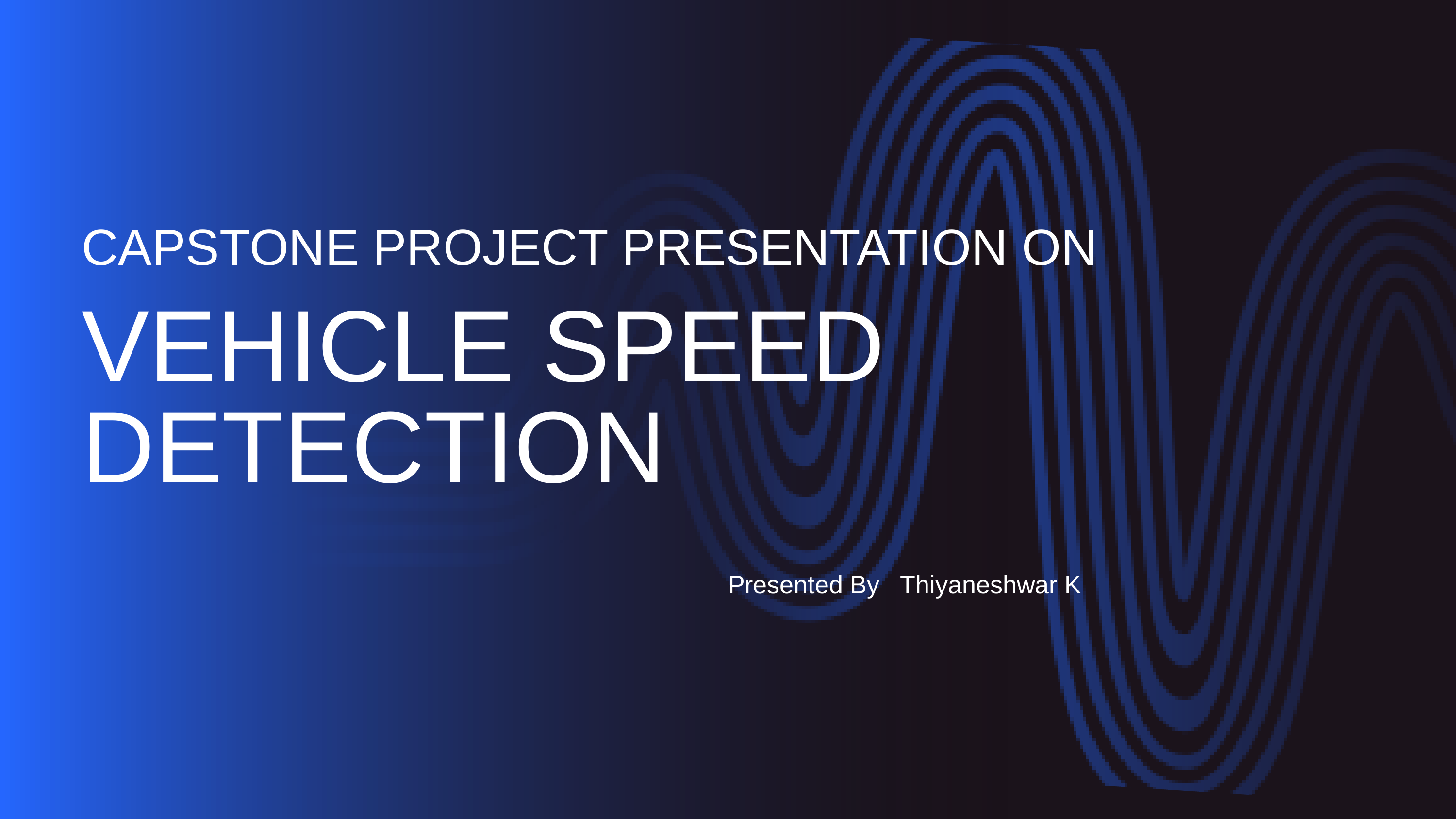

CAPSTONE PROJECT PRESENTATION ON
VEHICLE SPEED DETECTION
| Presented By Thiyaneshwar K |  |  |
| --- | --- | --- |